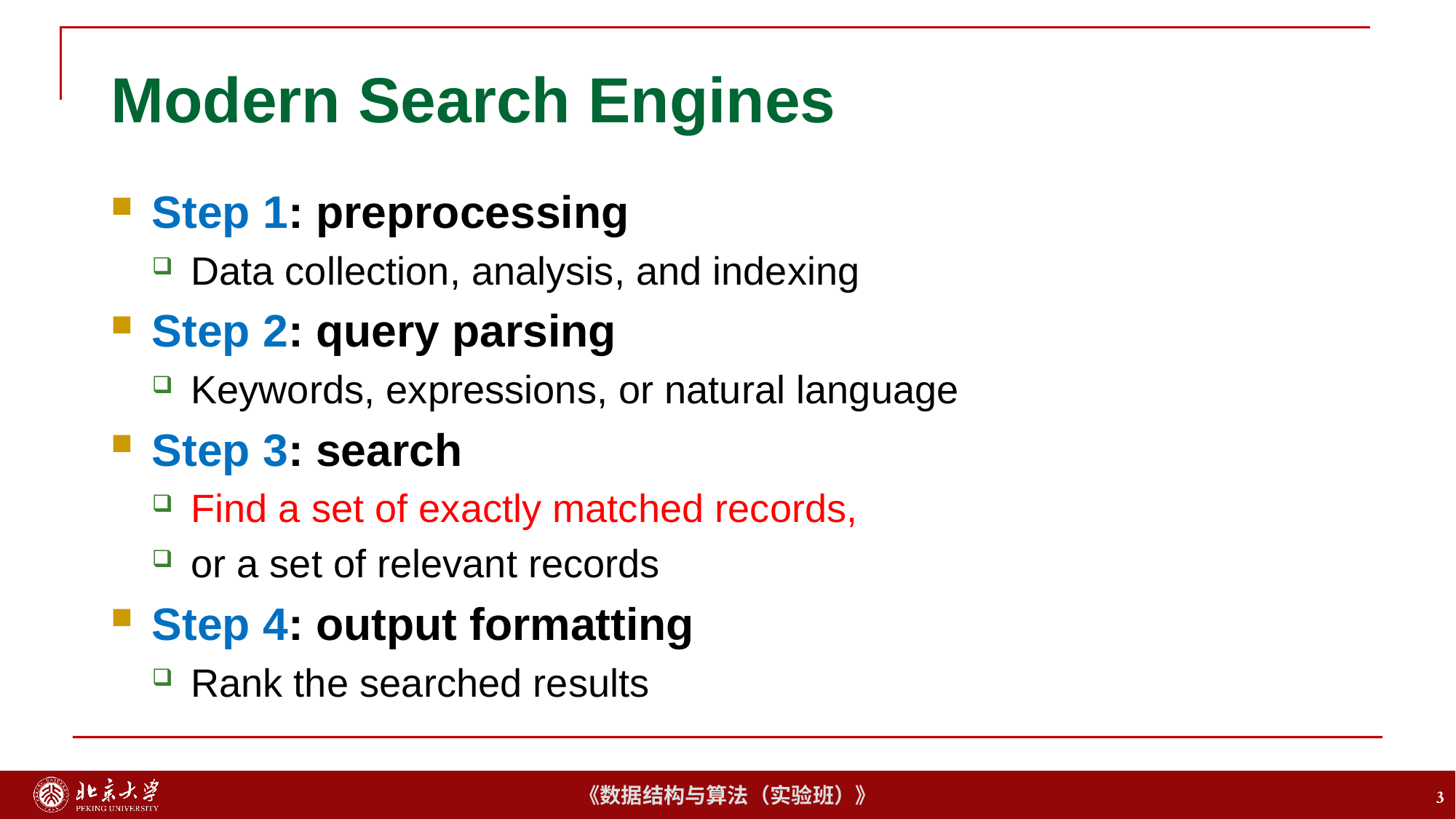

# Modern Search Engines
Step 1: preprocessing
Data collection, analysis, and indexing
Step 2: query parsing
Keywords, expressions, or natural language
Step 3: search
Find a set of exactly matched records,
or a set of relevant records
Step 4: output formatting
Rank the searched results
3